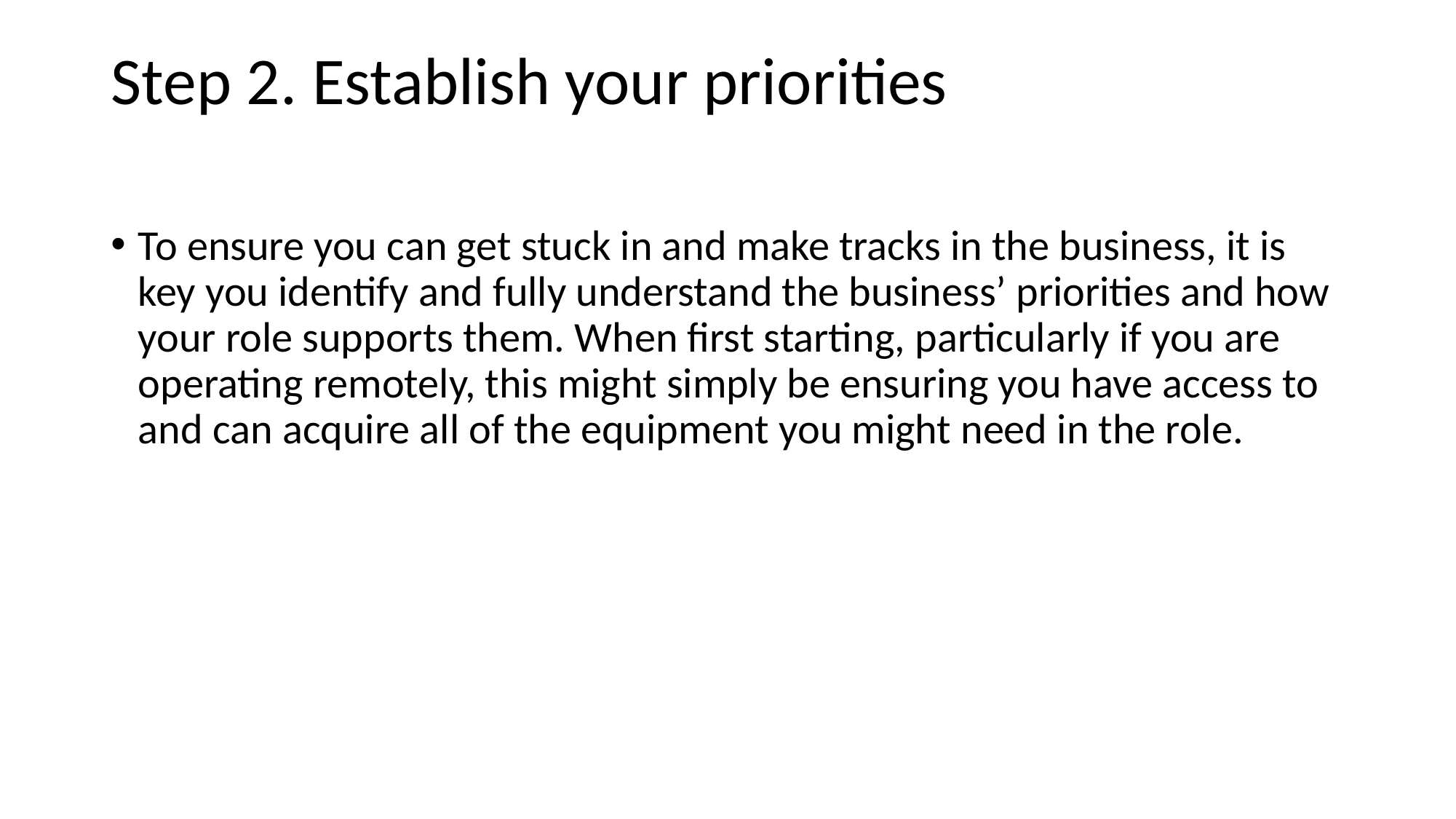

# Step 2. Establish your priorities
To ensure you can get stuck in and make tracks in the business, it is key you identify and fully understand the business’ priorities and how your role supports them. When first starting, particularly if you are operating remotely, this might simply be ensuring you have access to and can acquire all of the equipment you might need in the role.